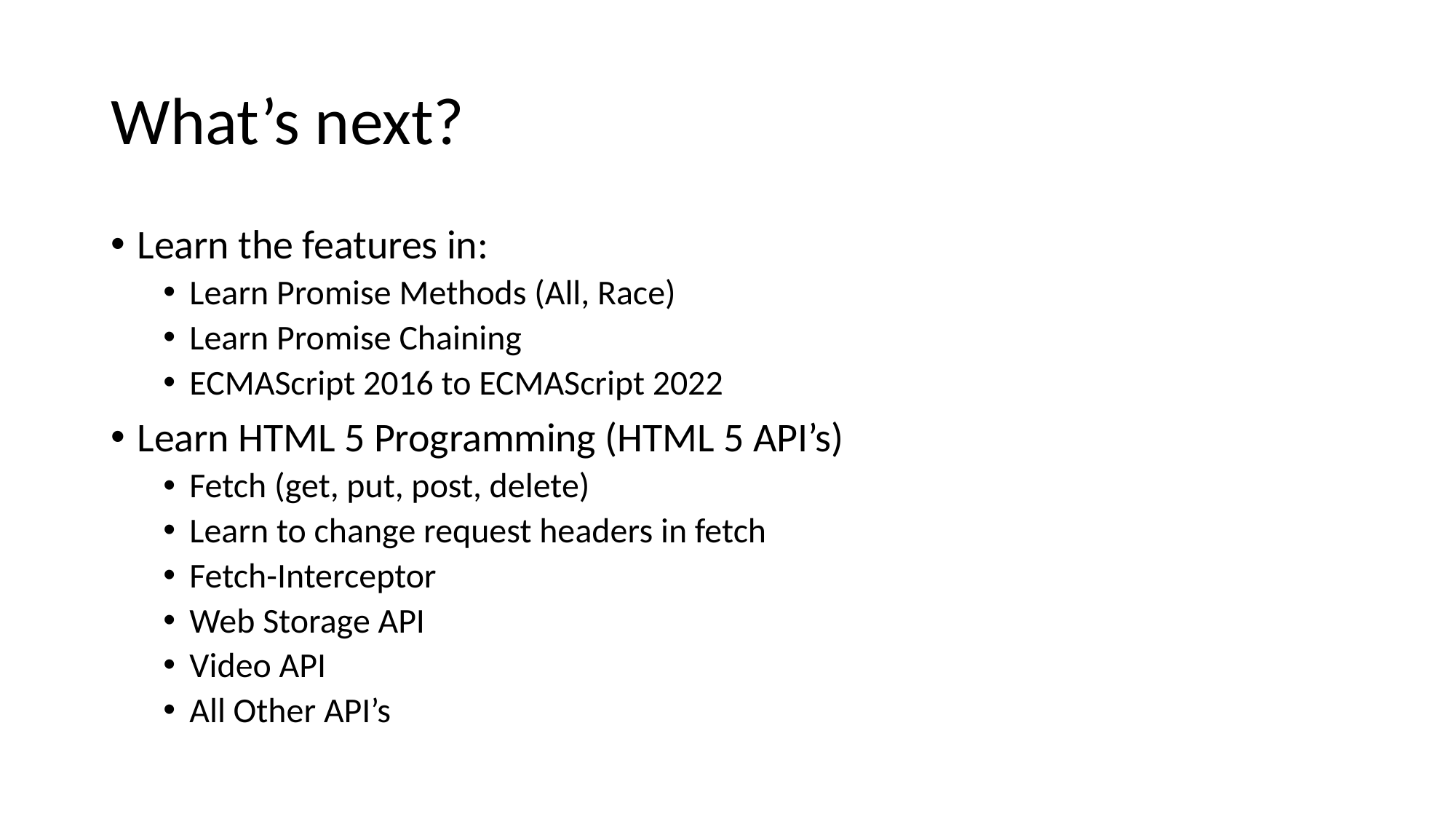

# What’s next?
Learn the features in:
Learn Promise Methods (All, Race)
Learn Promise Chaining
ECMAScript 2016 to ECMAScript 2022
Learn HTML 5 Programming (HTML 5 API’s)
Fetch (get, put, post, delete)
Learn to change request headers in fetch
Fetch-Interceptor
Web Storage API
Video API
All Other API’s